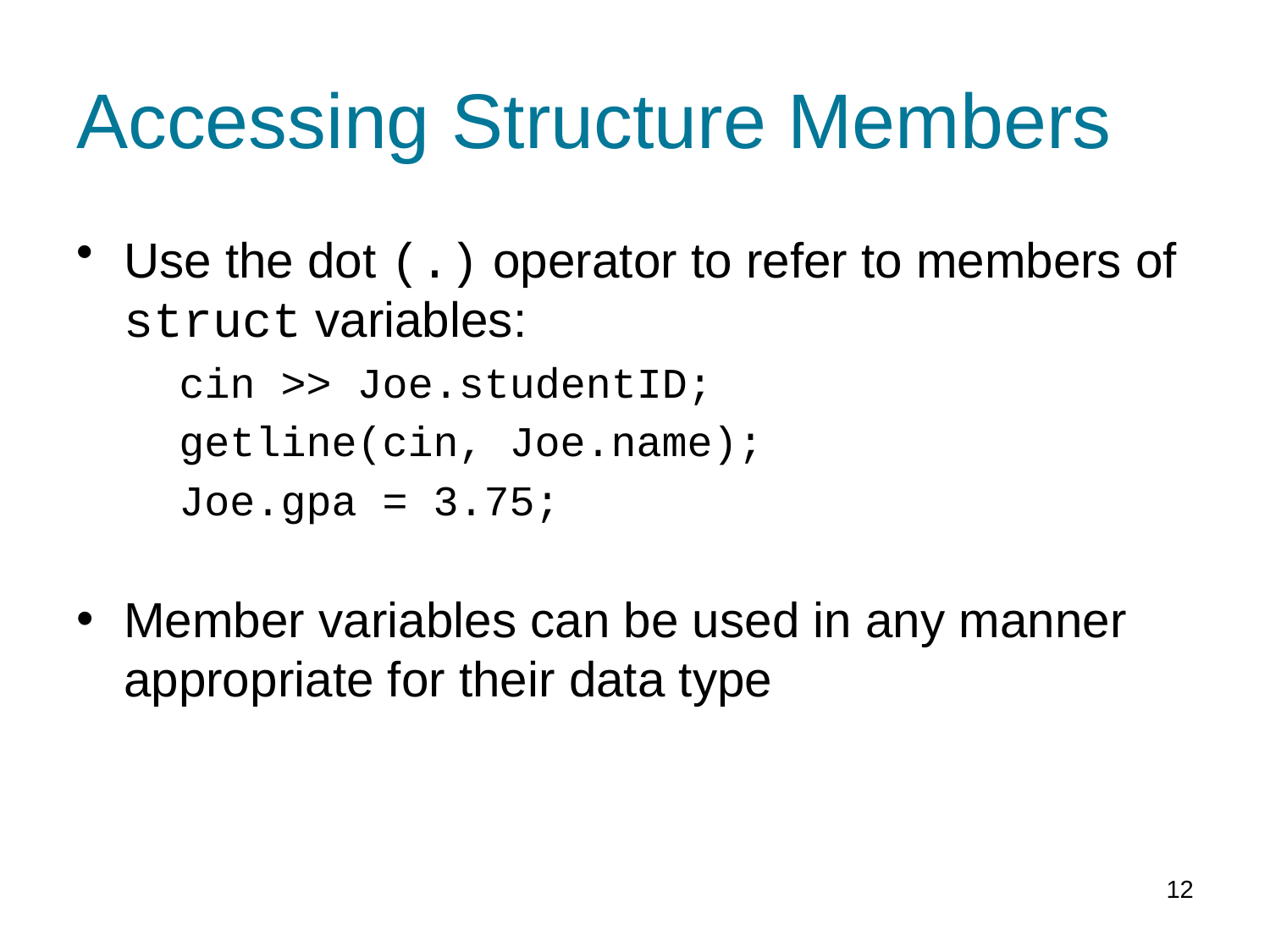

# Accessing Structure Members
Use the dot (.) operator to refer to members of struct variables:
cin >> Joe.studentID;
getline(cin, Joe.name);
Joe.gpa = 3.75;
Member variables can be used in any manner appropriate for their data type
12